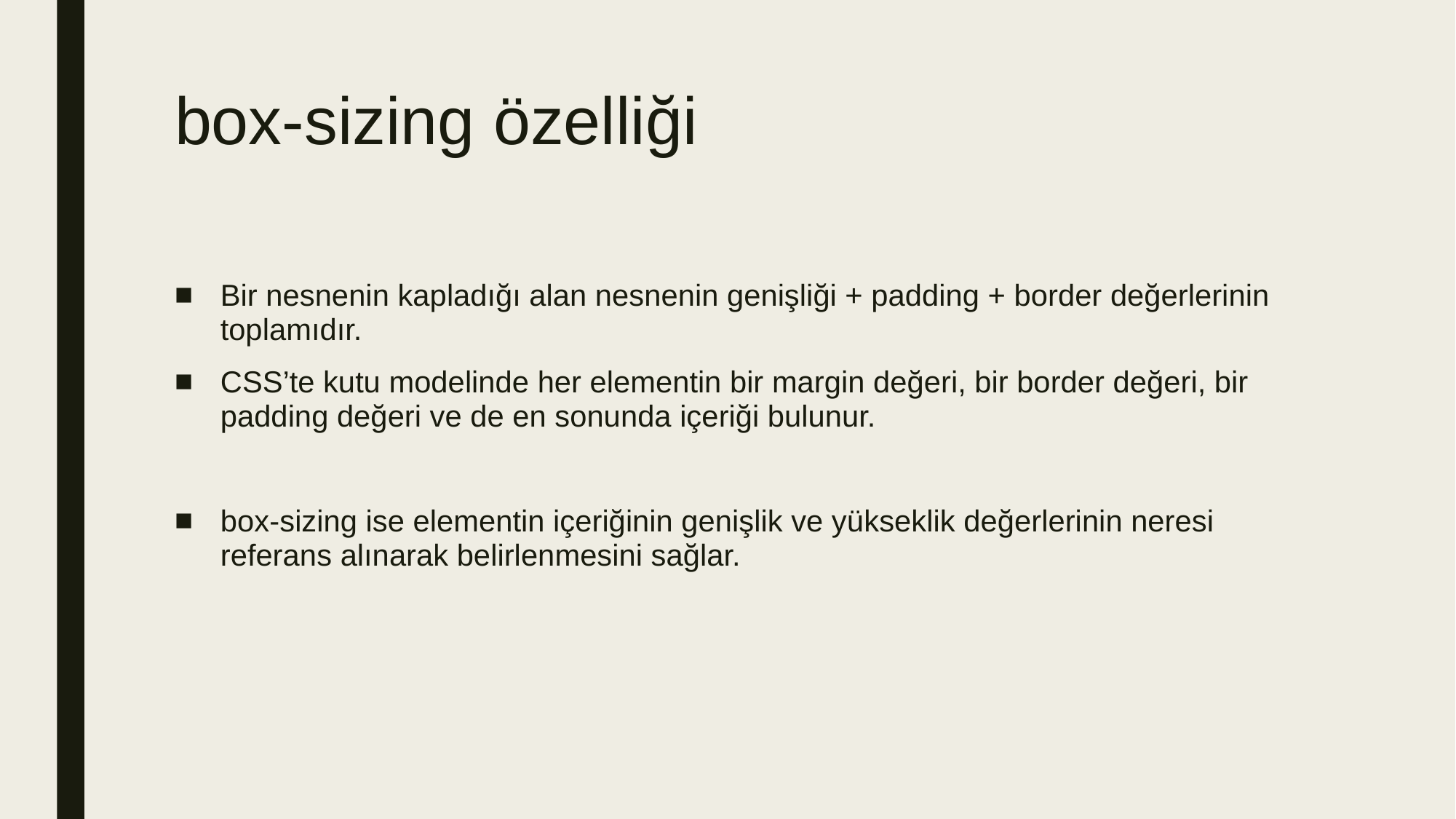

# box-sizing özelliği
Bir nesnenin kapladığı alan nesnenin genişliği + padding + border değerlerinin toplamıdır.
CSS’te kutu modelinde her elementin bir margin değeri, bir border değeri, bir padding değeri ve de en sonunda içeriği bulunur.

box-sizing ise elementin içeriğinin genişlik ve yükseklik değerlerinin neresi referans alınarak belirlenmesini sağlar.